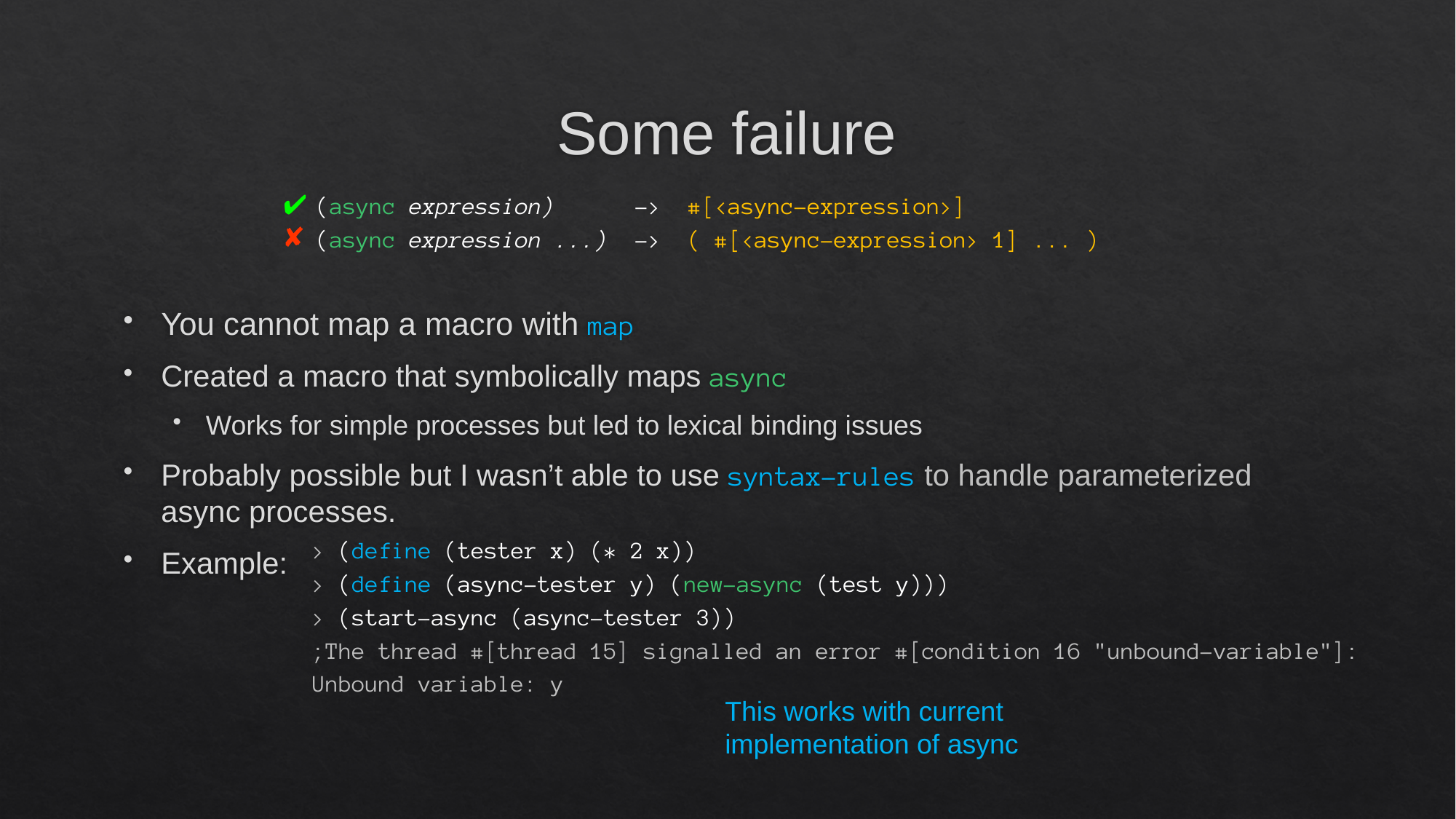

# Some failure
(async expression)      ->  #[<async-expression>]
(async expression ...)  ->  ( #[<async-expression> 1] ... )
✔
✘
You cannot map a macro with map
Created a macro that symbolically maps async
Works for simple processes but led to lexical binding issues
Probably possible but I wasn’t able to use syntax-rules to handle parameterized async processes.
Example:

> (define (tester x) (* 2 x))
> (define (async-tester y) (new-async (test y)))
> (start-async (async-tester 3))
;The thread #[thread 15] signalled an error #[condition 16 "unbound-variable"]:
Unbound variable: y
This works with current implementation of async